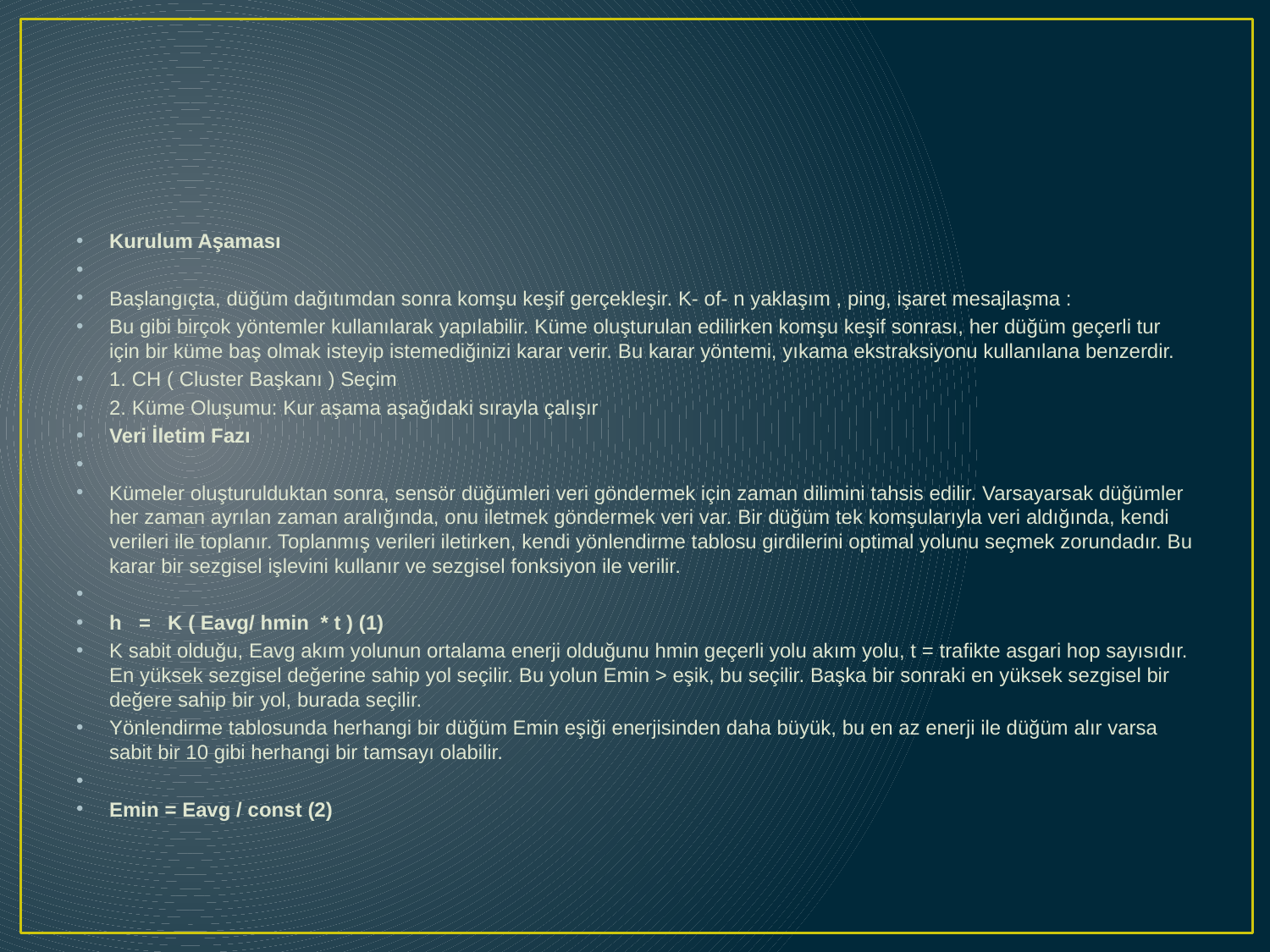

#
Kurulum Aşaması

Başlangıçta, düğüm dağıtımdan sonra komşu keşif gerçekleşir. K- of- n yaklaşım , ping, işaret mesajlaşma :
Bu ​​gibi birçok yöntemler kullanılarak yapılabilir. Küme oluşturulan edilirken komşu keşif sonrası, her düğüm geçerli tur için bir küme baş olmak isteyip istemediğinizi karar verir. Bu karar yöntemi, yıkama ekstraksiyonu kullanılana benzerdir.
1. CH ( Cluster Başkanı ) Seçim
2. Küme Oluşumu: Kur aşama aşağıdaki sırayla çalışır
Veri İletim Fazı

Kümeler oluşturulduktan sonra, sensör düğümleri veri göndermek için zaman dilimini tahsis edilir. Varsayarsak düğümler her zaman ayrılan zaman aralığında, onu iletmek göndermek veri var. Bir düğüm tek komşularıyla veri aldığında, kendi verileri ile toplanır. Toplanmış verileri iletirken, kendi yönlendirme tablosu girdilerini optimal yolunu seçmek zorundadır. Bu karar bir sezgisel işlevini kullanır ve sezgisel fonksiyon ile verilir.

h   =   K ( Eavg/ hmin  * t ) (1)
K sabit olduğu, Eavg akım yolunun ortalama enerji olduğunu hmin geçerli yolu akım yolu, t = trafikte asgari hop sayısıdır. En yüksek sezgisel değerine sahip yol seçilir. Bu yolun Emin > eşik, bu seçilir. Başka bir sonraki en yüksek sezgisel bir değere sahip bir yol, burada seçilir.
Yönlendirme tablosunda herhangi bir düğüm Emin eşiği enerjisinden daha büyük, bu en az enerji ile düğüm alır varsa sabit bir 10 gibi herhangi bir tamsayı olabilir.

Emin = Eavg / const (2)